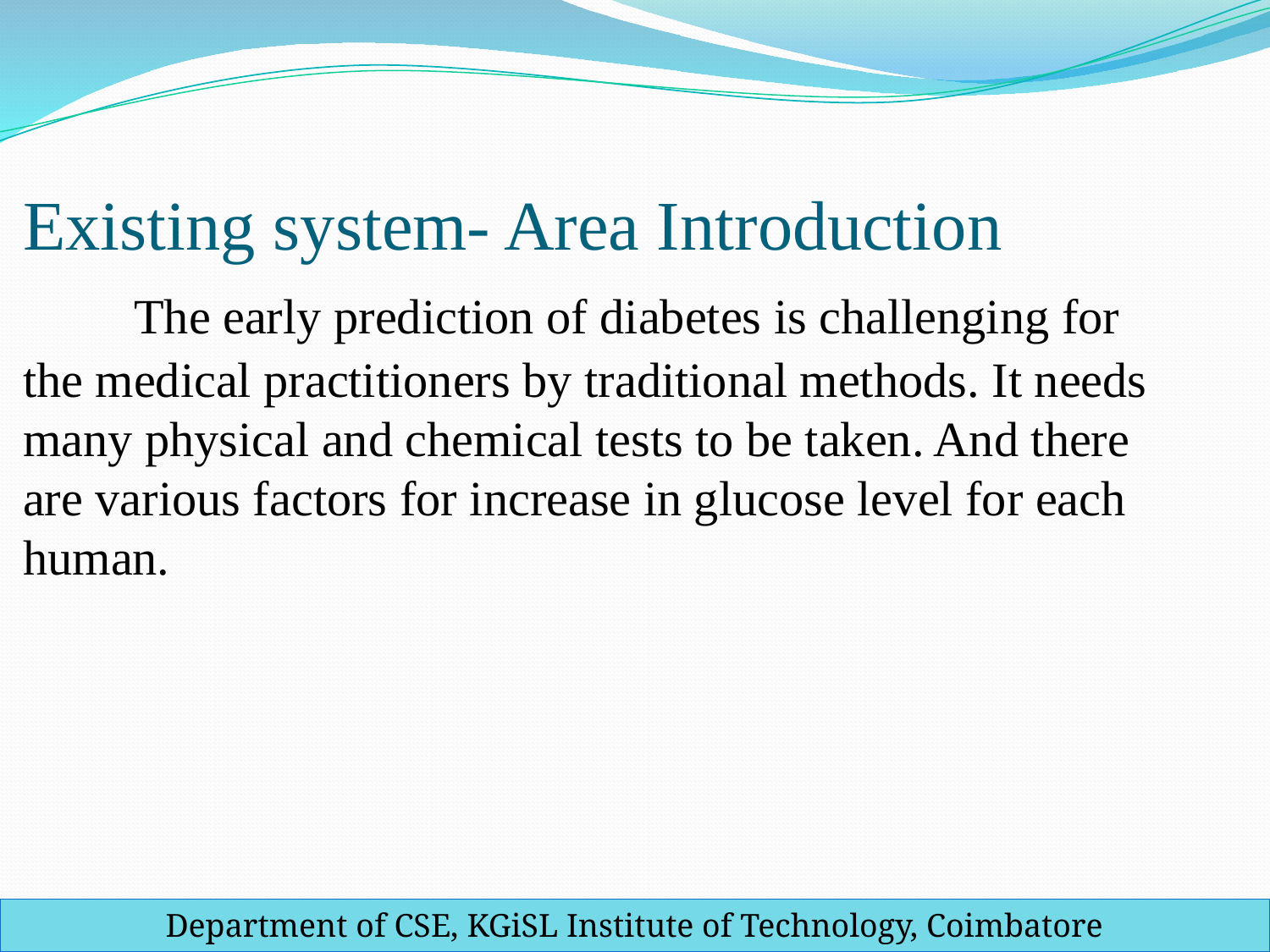

# Existing system- Area Introduction The early prediction of diabetes is challenging for the medical practitioners by traditional methods. It needs many physical and chemical tests to be taken. And there are various factors for increase in glucose level for each human.
Department of CSE, KGiSL Institute of Technology, Coimbatore